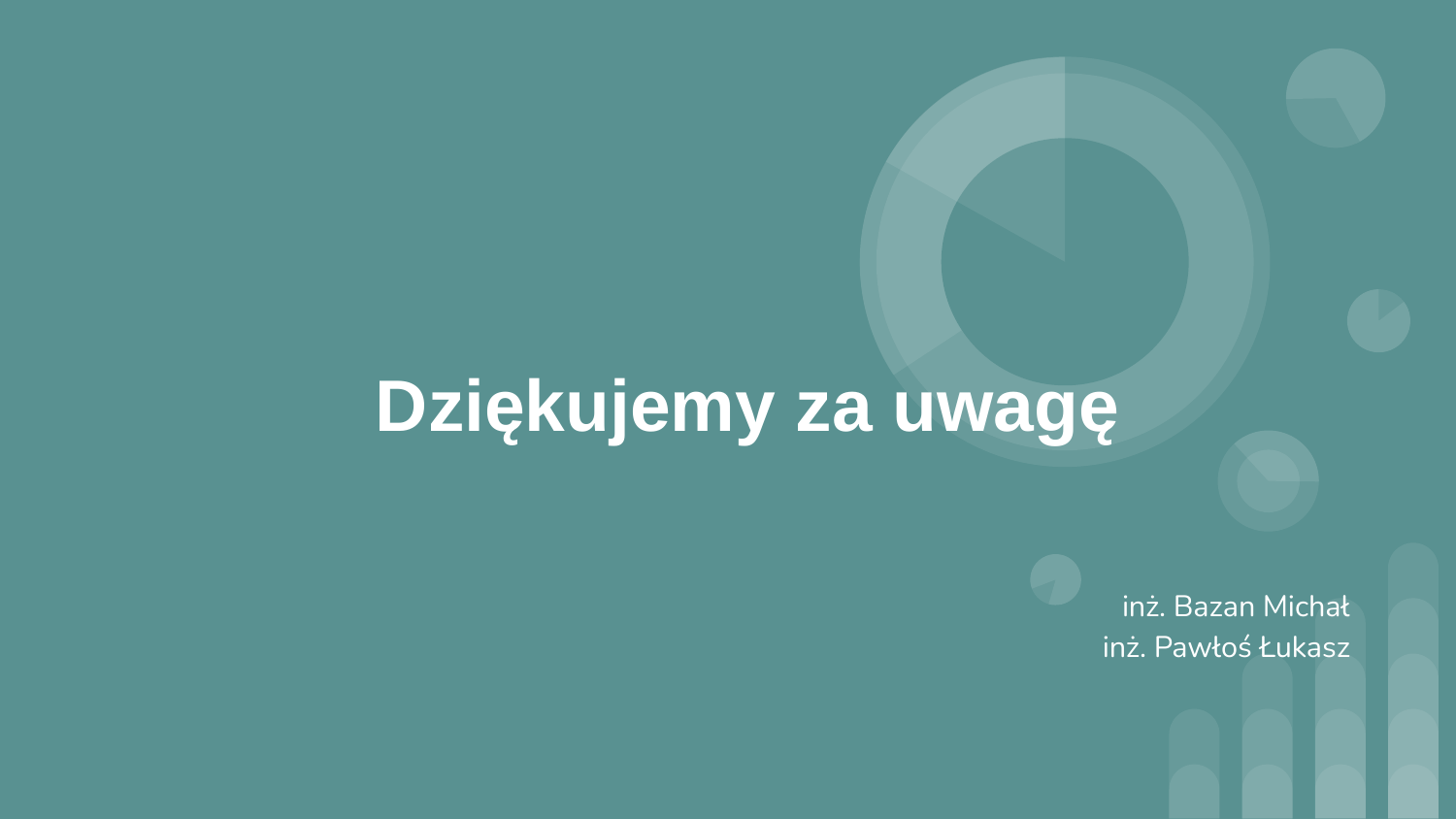

# Dziękujemy za uwagę
inż. Bazan Michał
inż. Pawłoś Łukasz